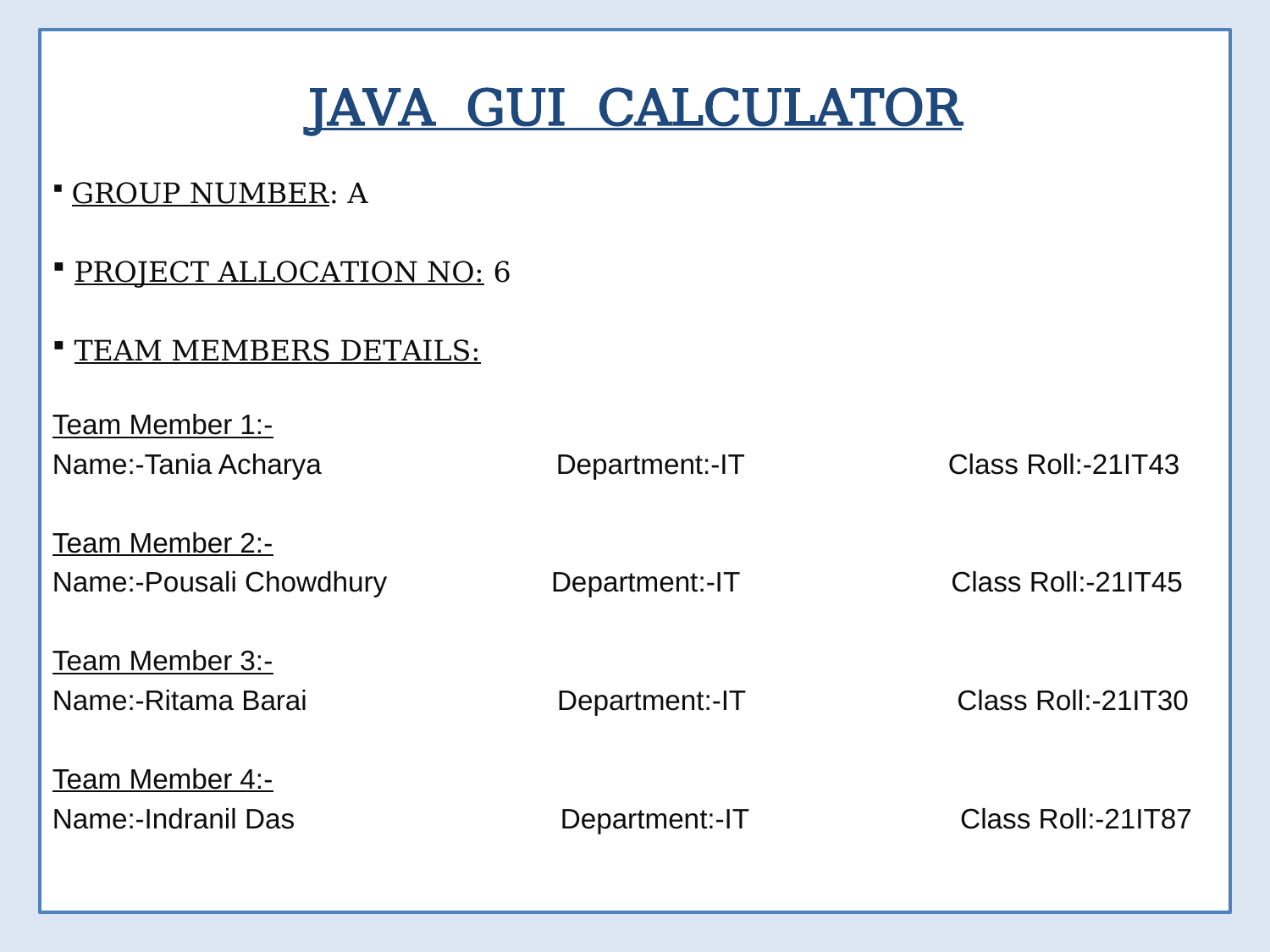

JAVA  GUI  CALCULATOR

 GROUP NUMBER: A

 PROJECT ALLOCATION NO: 6

 TEAM MEMBERS DETAILS:

Team Member 1:-
Name:-Tania Acharya                              Department:-IT                          Class Roll:-21IT43

Team Member 2:-
Name:-Pousali Chowdhury                     Department:-IT                           Class Roll:-21IT45

Team Member 3:-
Name:-Ritama Barai                                Department:-IT                           Class Roll:-21IT30

Team Member 4:-
Name:-Indranil Das                                  Department:-IT                           Class Roll:-21IT87